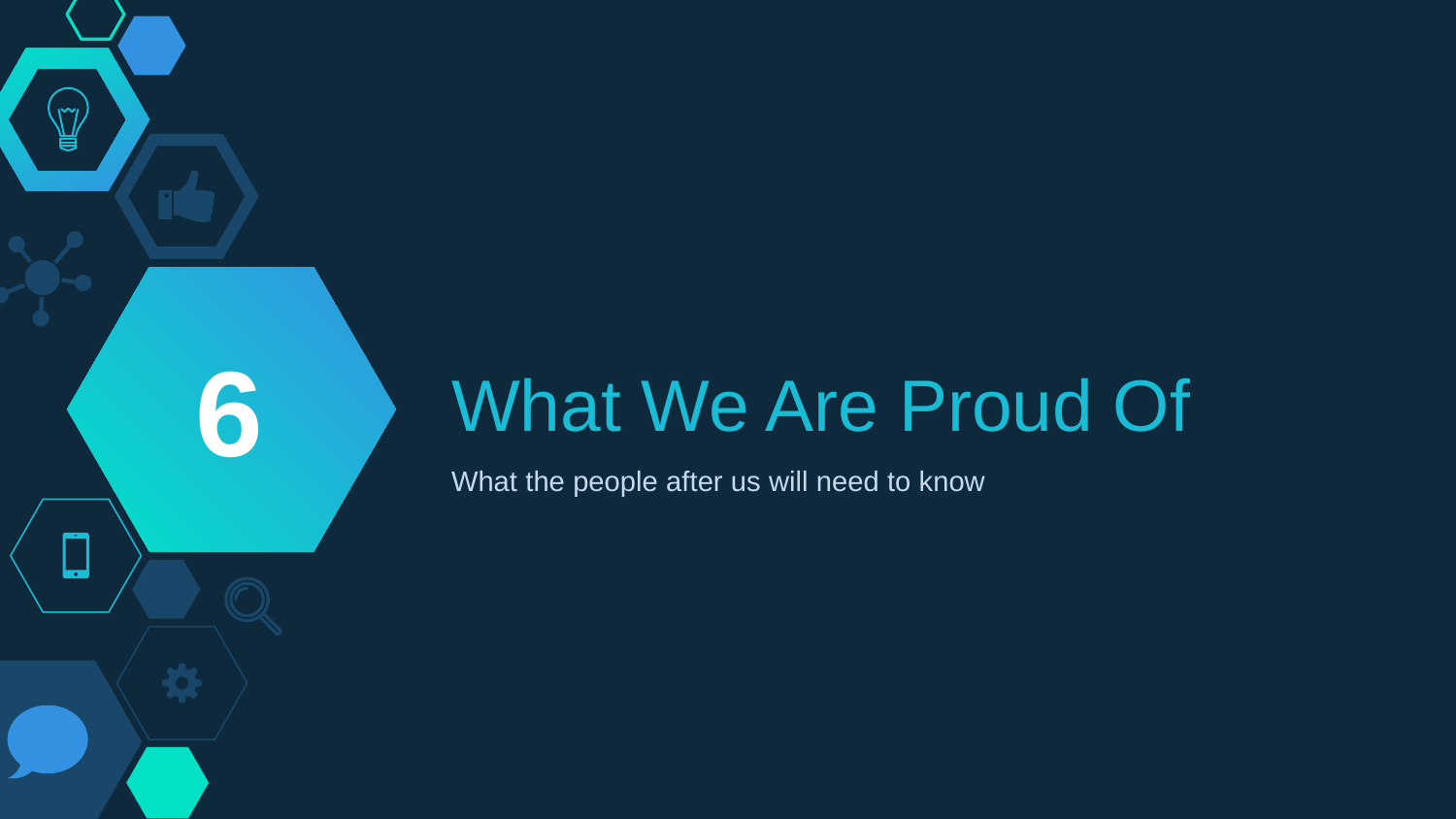

6
# What We Are Proud Of
What the people after us will need to know